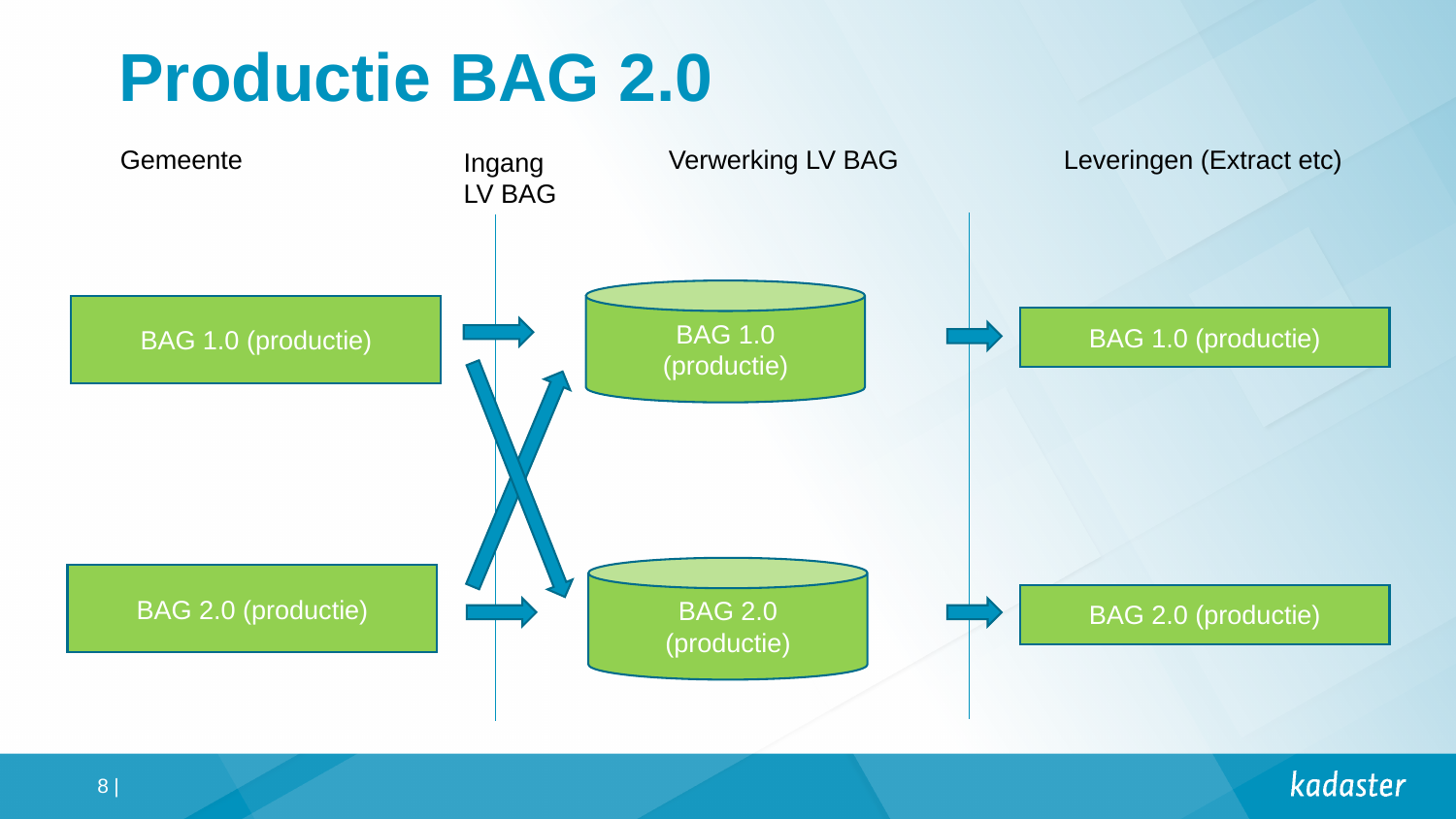

Productie BAG 2.0
Gemeente
Verwerking LV BAG
Leveringen (Extract etc)
Ingang LV BAG
BAG 1.0
(productie)
BAG 1.0 (productie)
BAG 1.0 (productie)

BAG 2.0
(productie)
BAG 2.0 (productie)
BAG 2.0 (productie)